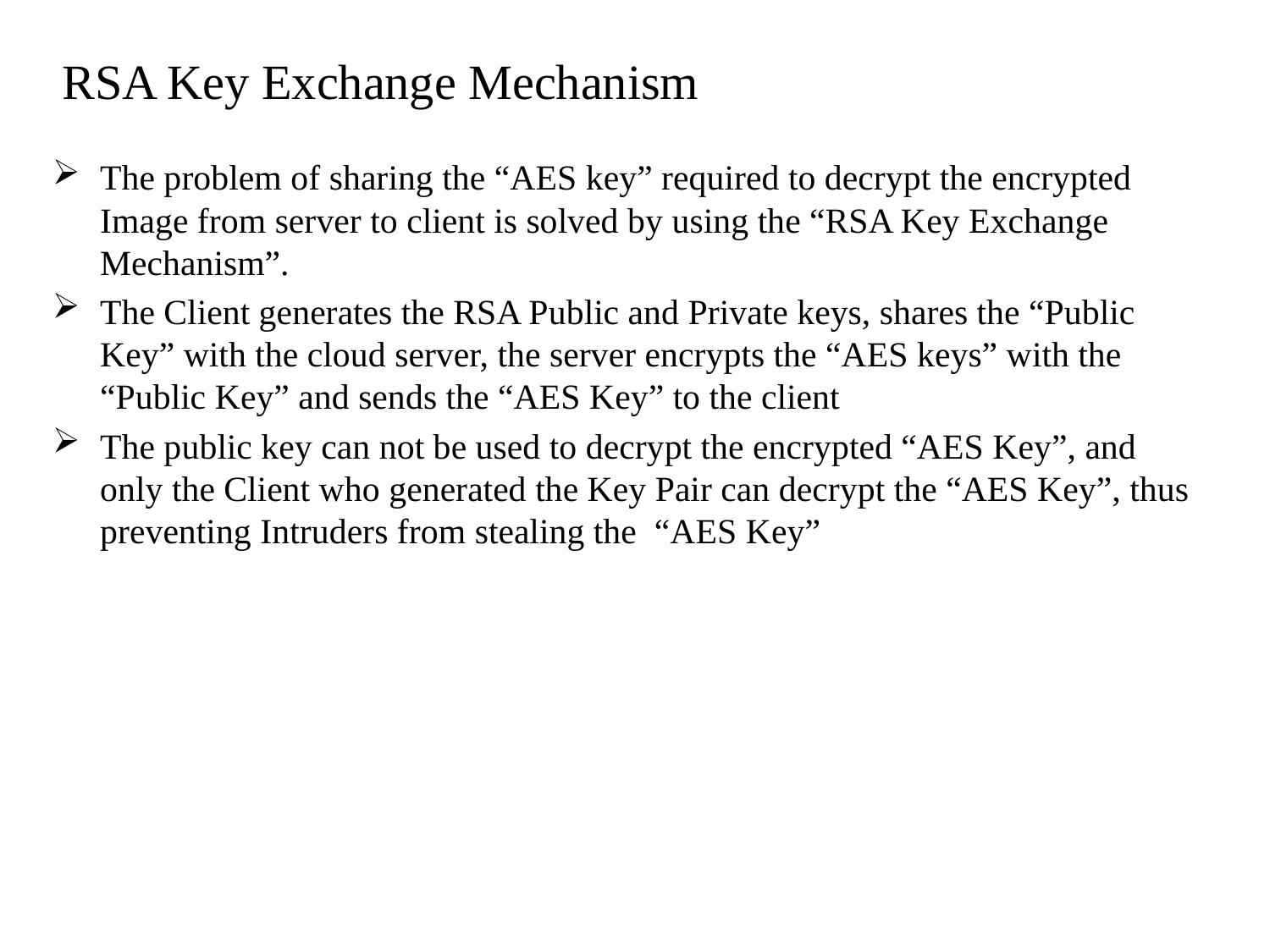

# RSA Key Exchange Mechanism
The problem of sharing the “AES key” required to decrypt the encrypted Image from server to client is solved by using the “RSA Key Exchange Mechanism”.
The Client generates the RSA Public and Private keys, shares the “Public Key” with the cloud server, the server encrypts the “AES keys” with the “Public Key” and sends the “AES Key” to the client
The public key can not be used to decrypt the encrypted “AES Key”, and only the Client who generated the Key Pair can decrypt the “AES Key”, thus preventing Intruders from stealing the  “AES Key”